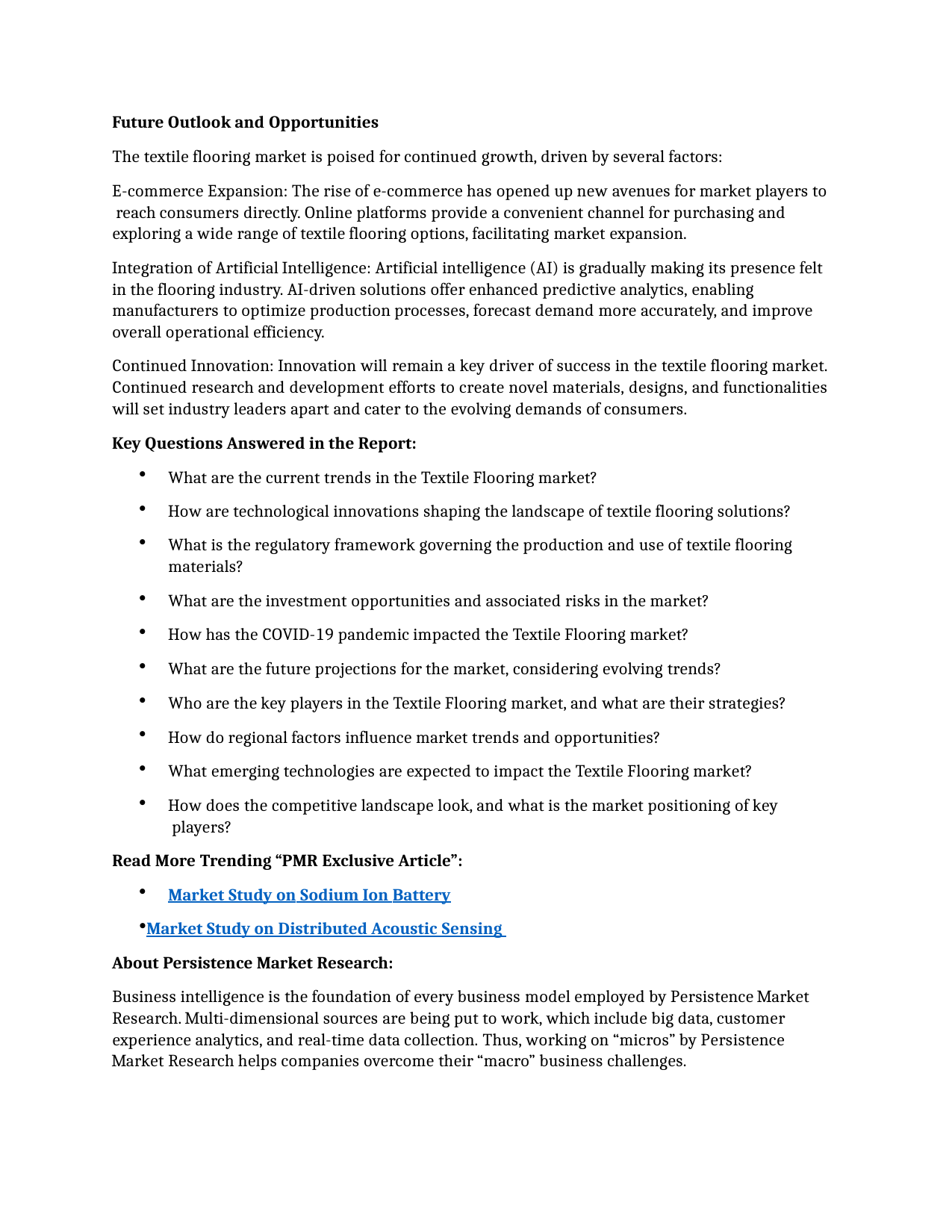

Future Outlook and Opportunities
The textile flooring market is poised for continued growth, driven by several factors:
E-commerce Expansion: The rise of e-commerce has opened up new avenues for market players to  reach consumers directly. Online platforms provide a convenient channel for purchasing and  exploring a wide range of textile flooring options, facilitating market expansion.
Integration of Artificial Intelligence: Artificial intelligence (AI) is gradually making its presence felt  in the flooring industry. AI-driven solutions offer enhanced predictive analytics, enabling  manufacturers to optimize production processes, forecast demand more accurately, and improve  overall operational efficiency.
Continued Innovation: Innovation will remain a key driver of success in the textile flooring market.  Continued research and development efforts to create novel materials, designs, and functionalities  will set industry leaders apart and cater to the evolving demands of consumers.
Key Questions Answered in the Report:
What are the current trends in the Textile Flooring market?
How are technological innovations shaping the landscape of textile flooring solutions?
What is the regulatory framework governing the production and use of textile flooring  materials?
What are the investment opportunities and associated risks in the market?
How has the COVID-19 pandemic impacted the Textile Flooring market?
What are the future projections for the market, considering evolving trends?
Who are the key players in the Textile Flooring market, and what are their strategies?
How do regional factors influence market trends and opportunities?
What emerging technologies are expected to impact the Textile Flooring market?
How does the competitive landscape look, and what is the market positioning of key  players?
Read More Trending “PMR Exclusive Article”:
Market Study on Sodium Ion Battery
Market Study on Distributed Acoustic Sensing  About Persistence Market Research:
Business intelligence is the foundation of every business model employed by Persistence Market  Research. Multi-dimensional sources are being put to work, which include big data, customer  experience analytics, and real-time data collection. Thus, working on “micros” by Persistence  Market Research helps companies overcome their “macro” business challenges.